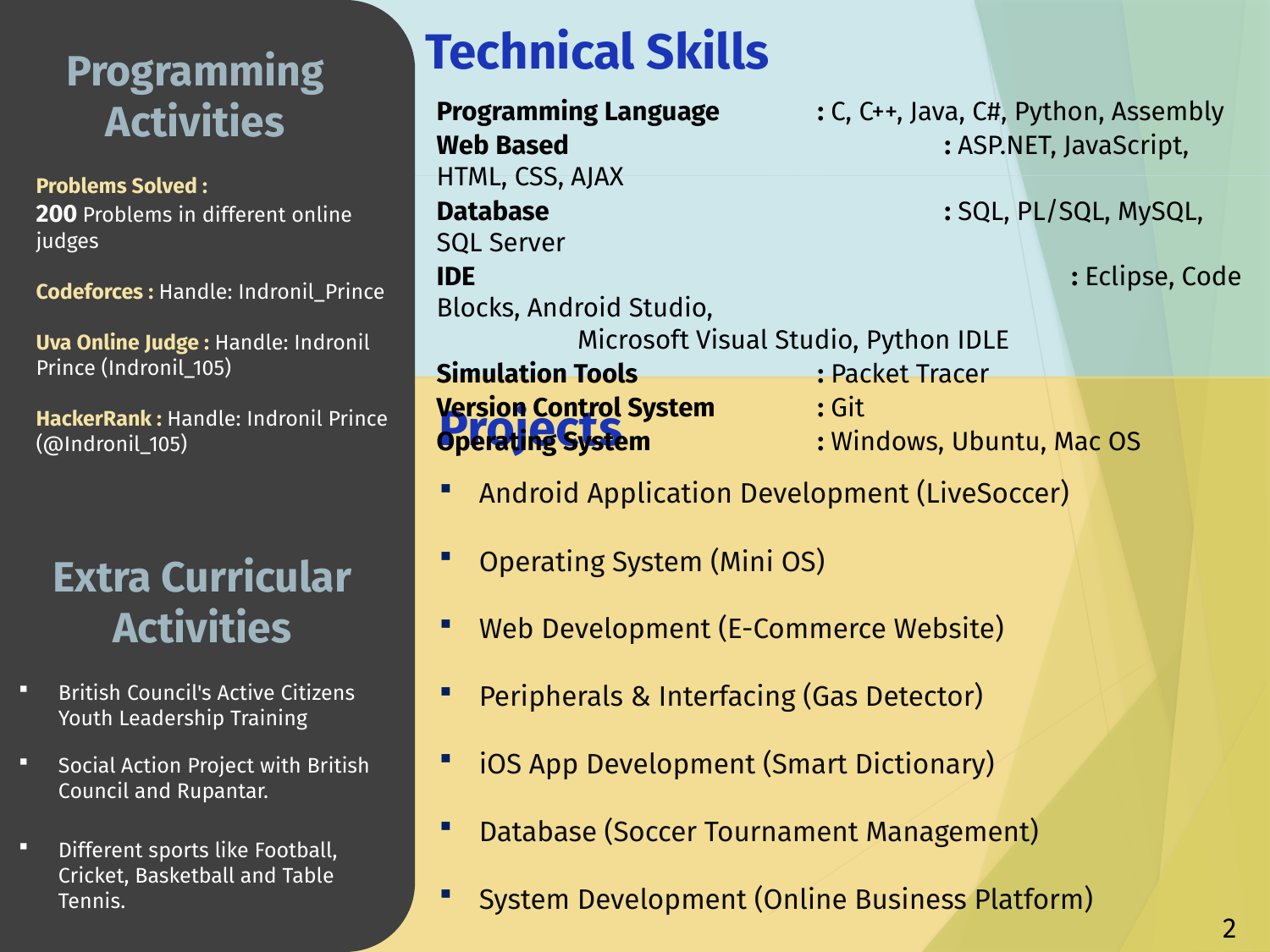

Technical Skills
Programming Activities
Programming Language	: C, C++, Java, C#, Python, Assembly
Web Based			: ASP.NET, JavaScript, HTML, CSS, AJAX
Database				: SQL, PL/SQL, MySQL, SQL Server
IDE					: Eclipse, Code Blocks, Android Studio, 					  Microsoft Visual Studio, Python IDLE
Simulation Tools		: Packet Tracer
Version Control System	: Git
Operating System		: Windows, Ubuntu, Mac OS
Projects
Android Application Development (LiveSoccer)

Operating System (Mini OS)

Web Development (E-Commerce Website)

Peripherals & Interfacing (Gas Detector)

iOS App Development (Smart Dictionary)

Database (Soccer Tournament Management)

System Development (Online Business Platform)
Problems Solved :
200 Problems in different online judges

Codeforces : Handle: Indronil_Prince

Uva Online Judge : Handle: Indronil Prince (Indronil_105)

HackerRank : Handle: Indronil Prince (@Indronil_105)
Extra Curricular
Activities
British Council's Active Citizens Youth Leadership Training

Social Action Project with British Council and Rupantar.

Different sports like Football, Cricket, Basketball and Table Tennis.

2